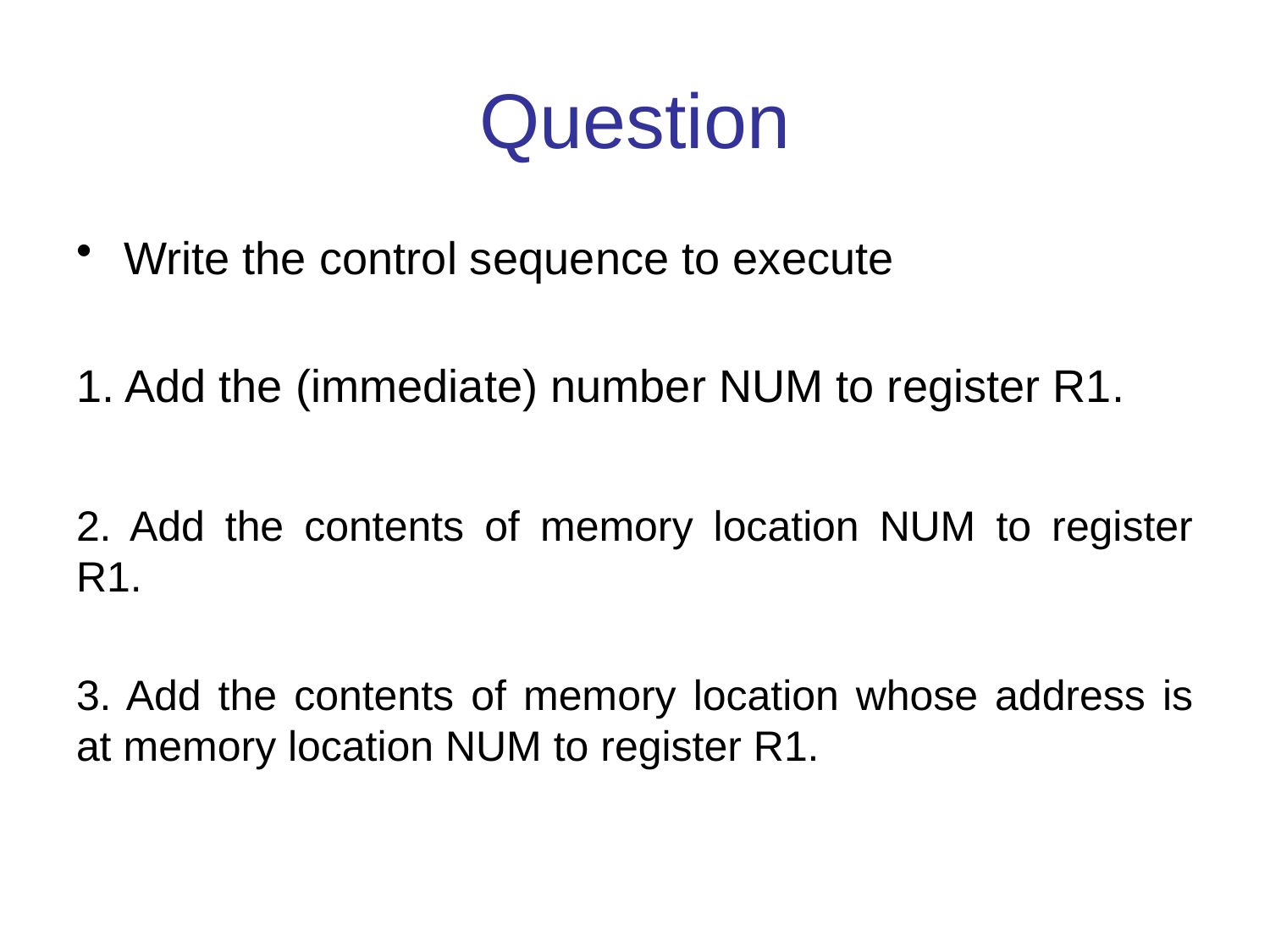

# Question
Write the control sequence to execute

1. Add the (immediate) number NUM to register R1.

2. Add the contents of memory location NUM to register R1.

3. Add the contents of memory location whose address is at memory location NUM to register R1.